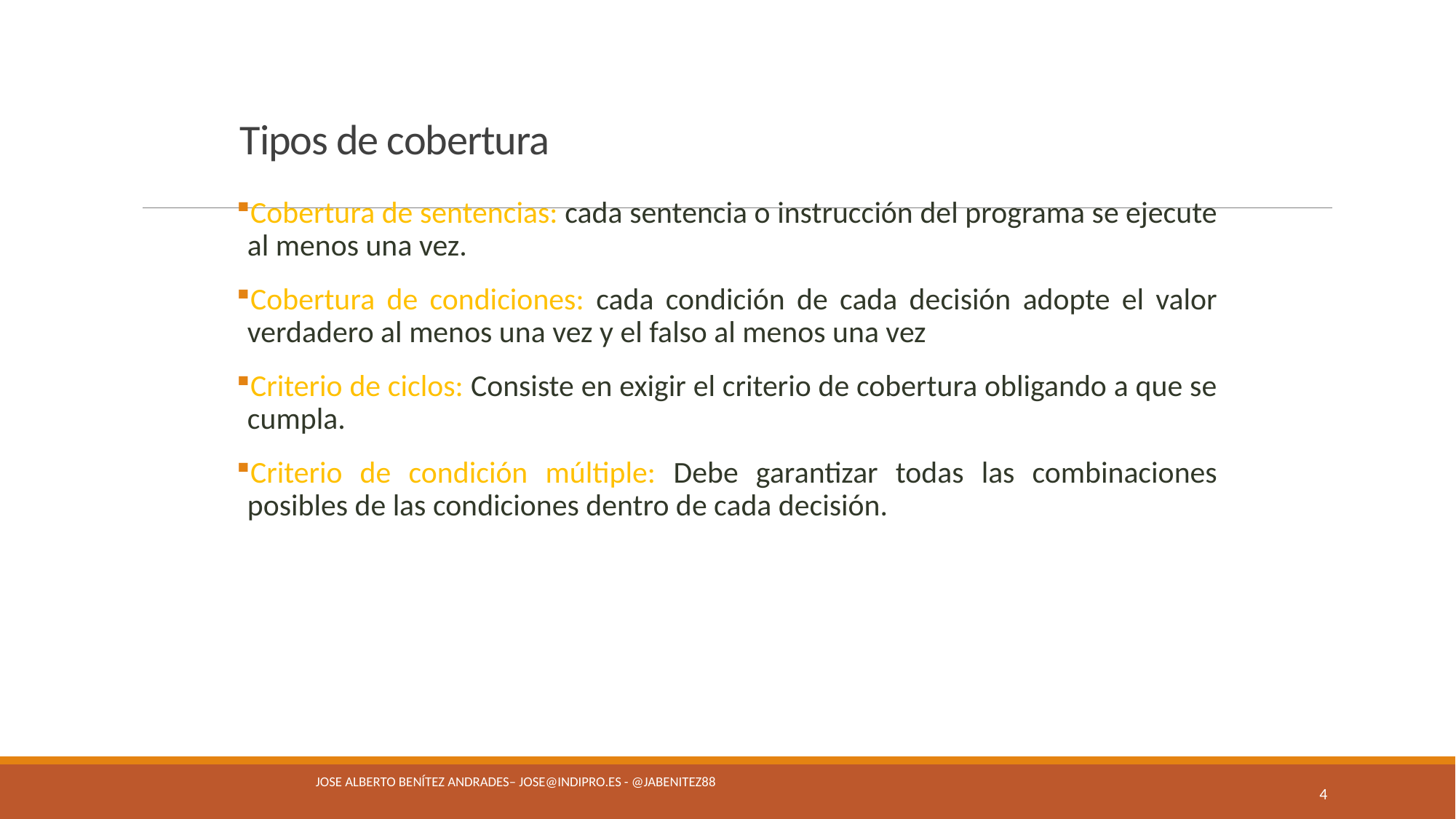

# Tipos de cobertura
Cobertura de sentencias: cada sentencia o instrucción del programa se ejecute al menos una vez.
Cobertura de condiciones: cada condición de cada decisión adopte el valor verdadero al menos una vez y el falso al menos una vez
Criterio de ciclos: Consiste en exigir el criterio de cobertura obligando a que se cumpla.
Criterio de condición múltiple: Debe garantizar todas las combinaciones posibles de las condiciones dentro de cada decisión.
Jose Alberto Benítez Andrades– jose@indipro.es - @jabenitez88
4